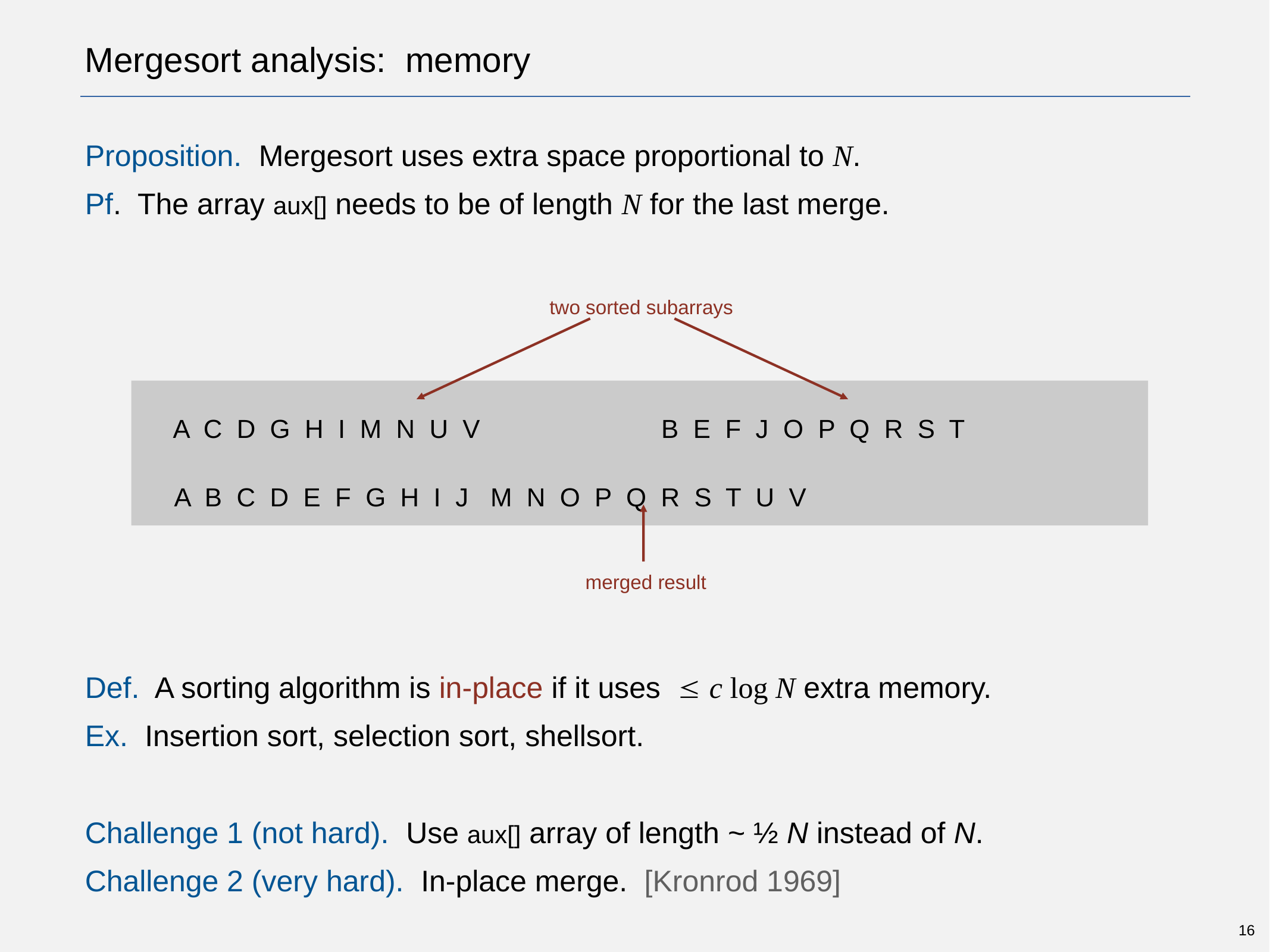

# Mergesort analysis:  memory
Proposition.  Mergesort uses extra space proportional to N.
Pf.  The array aux[] needs to be of length N for the last merge.
Def.  A sorting algorithm is in-place if it uses  ≤ c log N extra memory.
Ex.  Insertion sort, selection sort, shellsort.
Challenge 1 (not hard).  Use aux[] array of length ~ ½ N instead of N.
Challenge 2 (very hard).  In-place merge.  [Kronrod 1969]
two sorted subarrays

 A  C  D  G  H  I  M  N  U  V
 B  E  F  J  O  P  Q  R  S  T
 A  B  C  D  E  F  G  H  I  J   M  N  O  P  Q  R  S  T  U  V

merged result
16